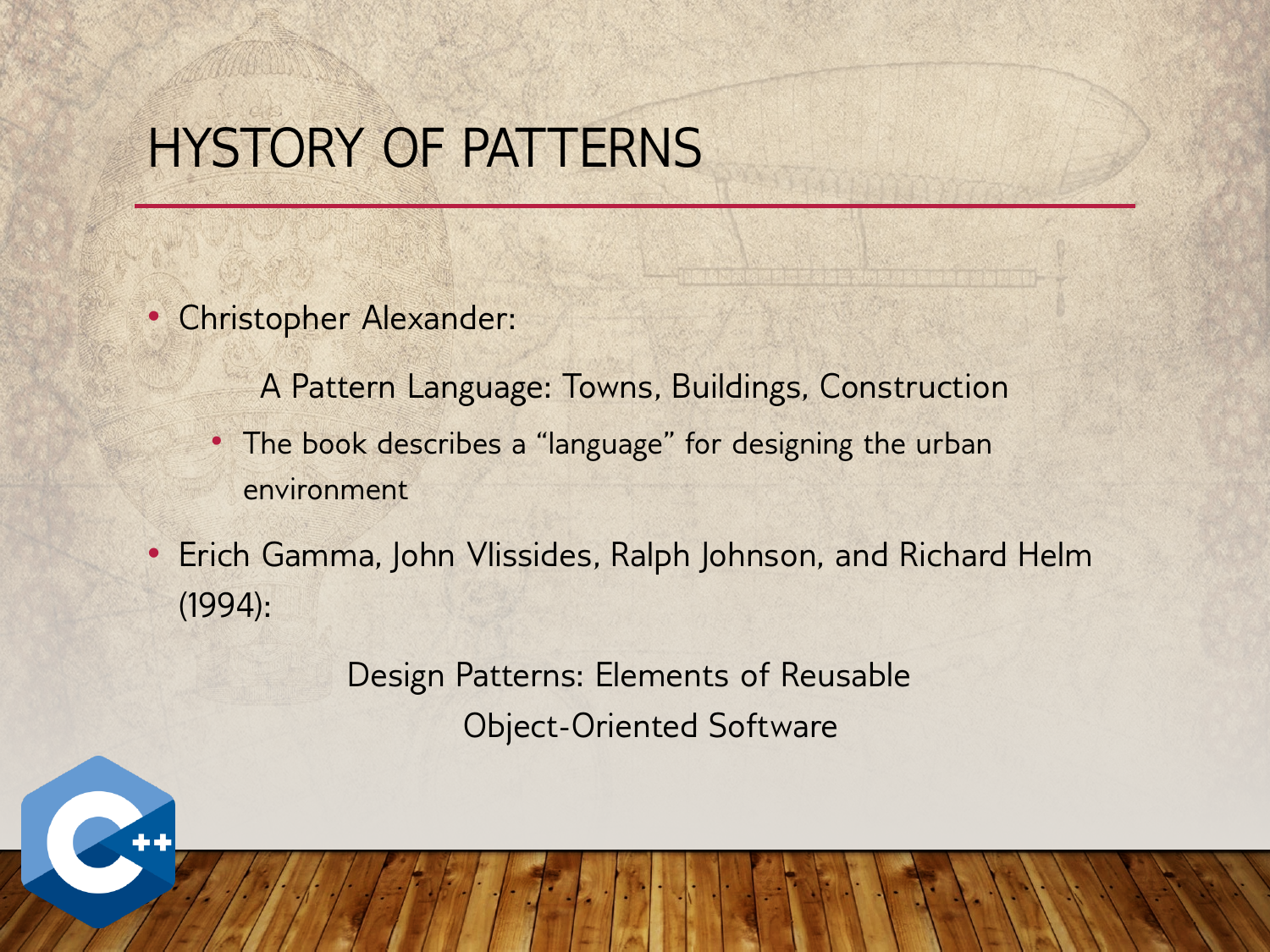

# Hystory of Patterns
Christopher Alexander:
A Pattern Language: Towns, Buildings, Construction
The book describes a “language” for designing the urban environment
Erich Gamma, John Vlissides, Ralph Johnson, and Richard Helm (1994):
Design Patterns: Elements of Reusable
Object-Oriented Software